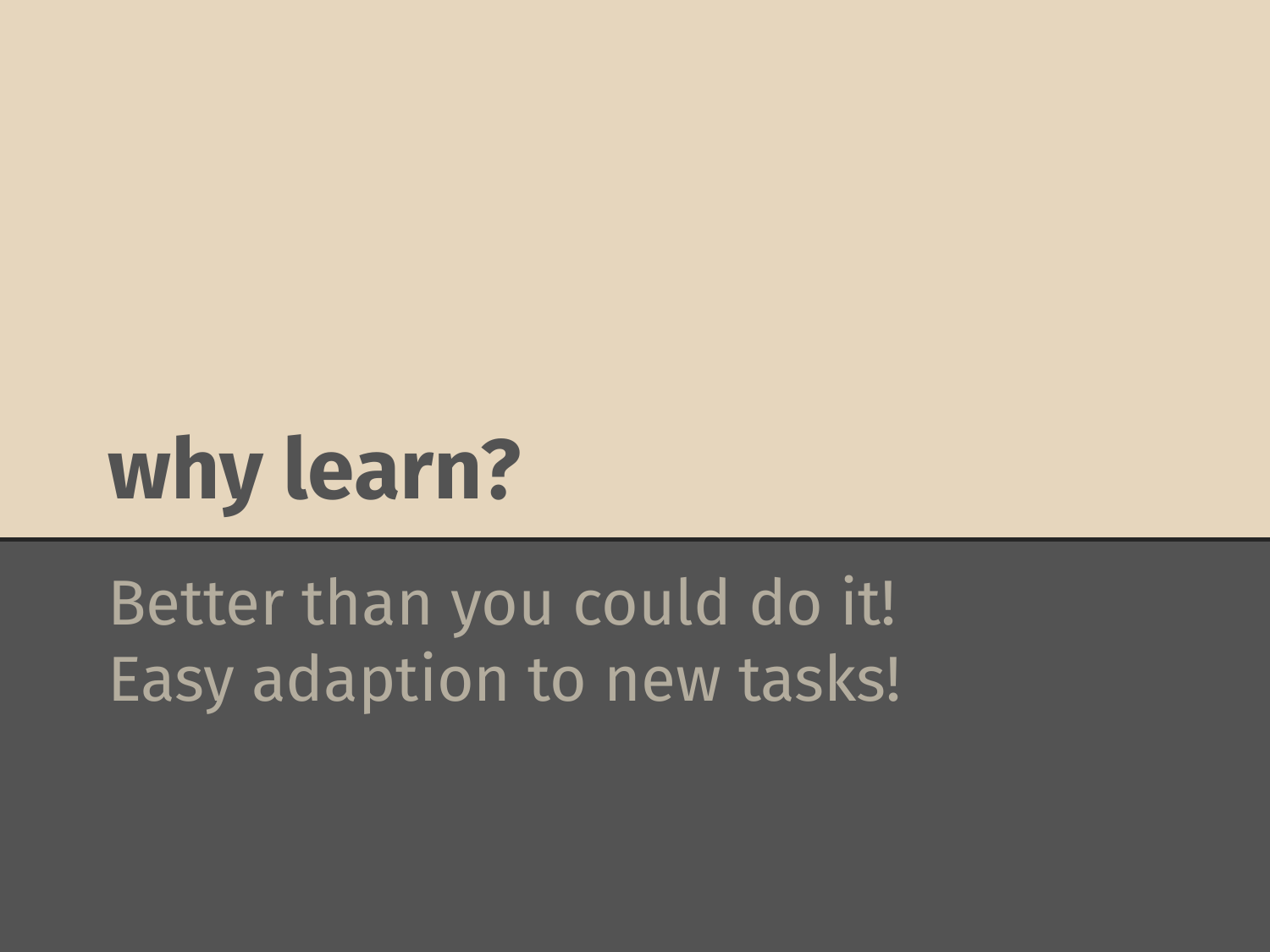

# why learn?
Better than you could do it!
Easy adaption to new tasks!